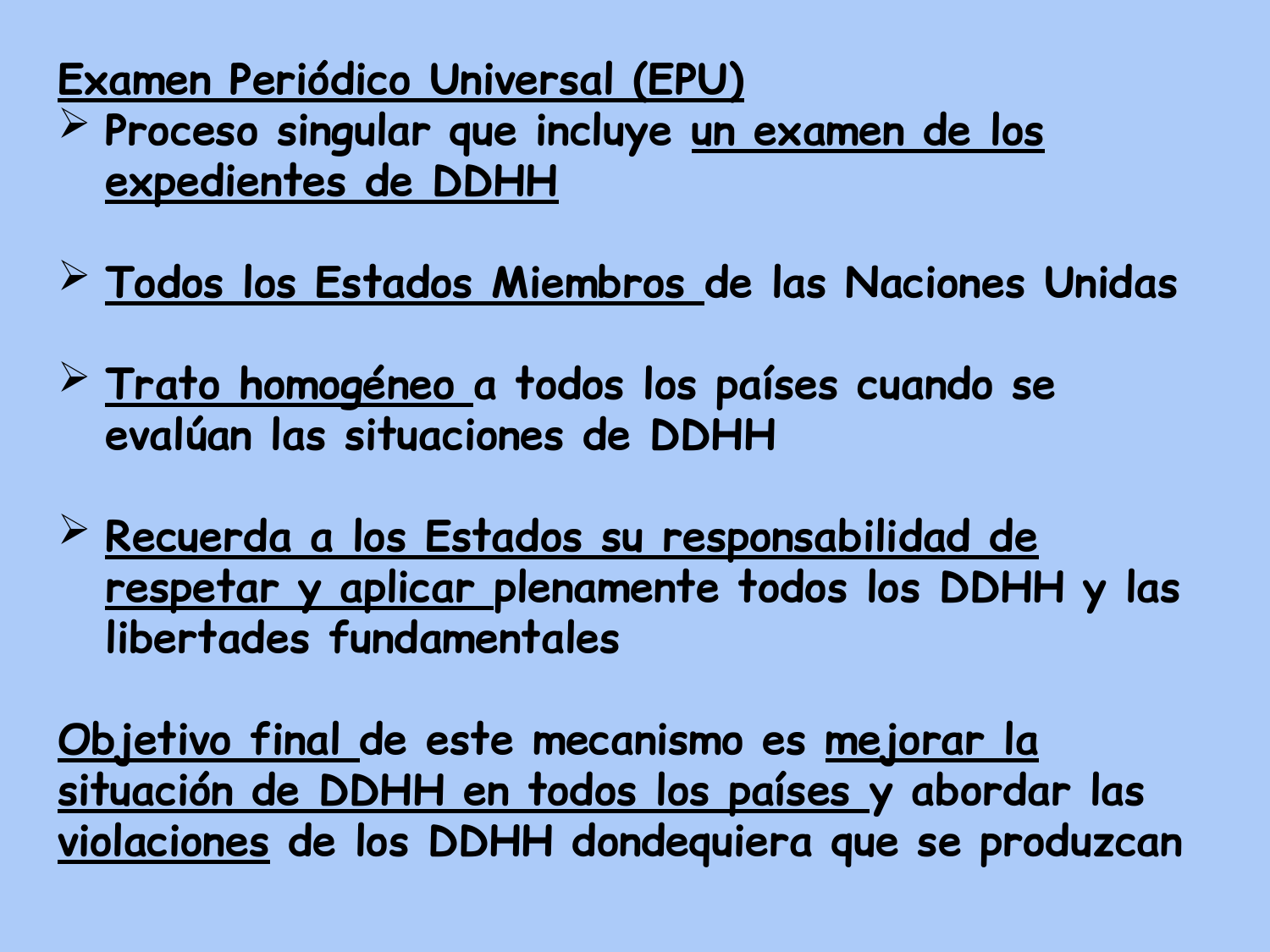

Examen Periódico Universal (EPU)
Proceso singular que incluye un examen de los expedientes de DDHH

Todos los Estados Miembros de las Naciones Unidas

Trato homogéneo a todos los países cuando se evalúan las situaciones de DDHH

Recuerda a los Estados su responsabilidad de respetar y aplicar plenamente todos los DDHH y las libertades fundamentales

Objetivo final de este mecanismo es mejorar la situación de DDHH en todos los países y abordar las violaciones de los DDHH dondequiera que se produzcan